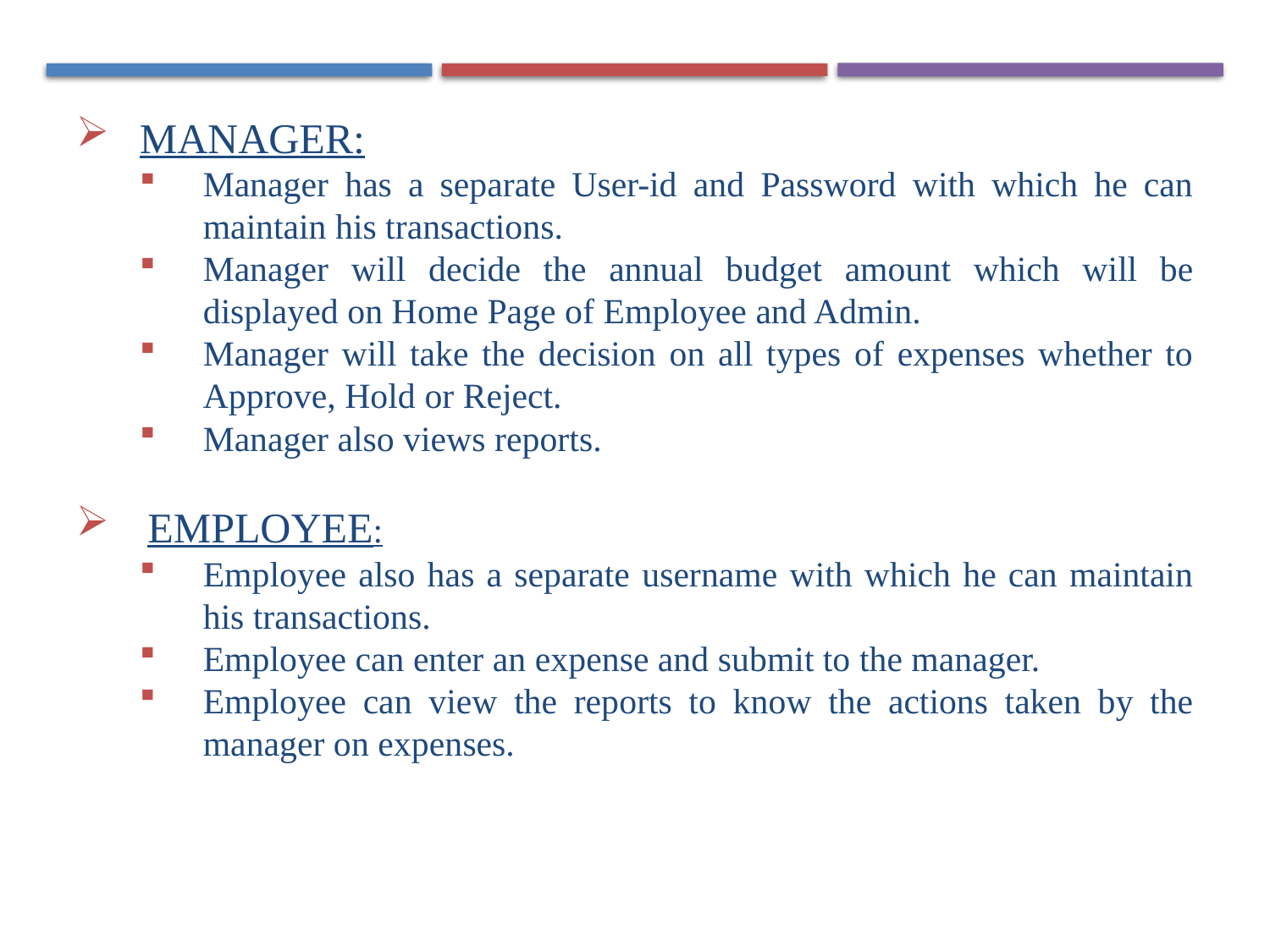

MANAGER:
Manager has a separate User-id and Password with which he can maintain his transactions.
Manager will decide the annual budget amount which will be displayed on Home Page of Employee and Admin.
Manager will take the decision on all types of expenses whether to Approve, Hold or Reject.
Manager also views reports.

EMPLOYEE:
Employee also has a separate username with which he can maintain his transactions.
Employee can enter an expense and submit to the manager.
Employee can view the reports to know the actions taken by the manager on expenses.